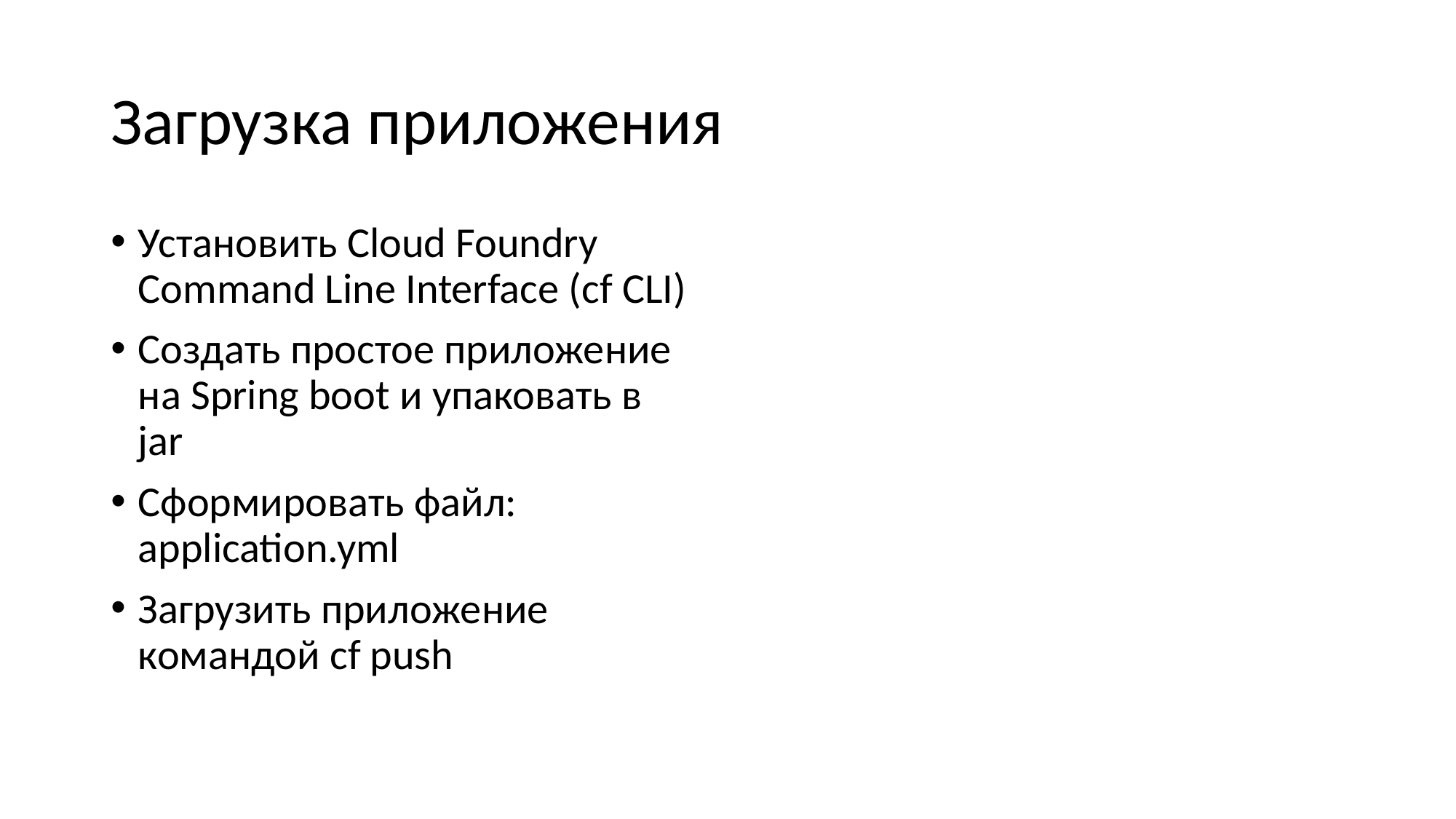

# Загрузка приложения
Установить Cloud Foundry Command Line Interface (cf CLI)
Создать простое приложение на Spring boot и упаковать в jar
Сформировать файл: application.yml
Загрузить приложение командой cf push